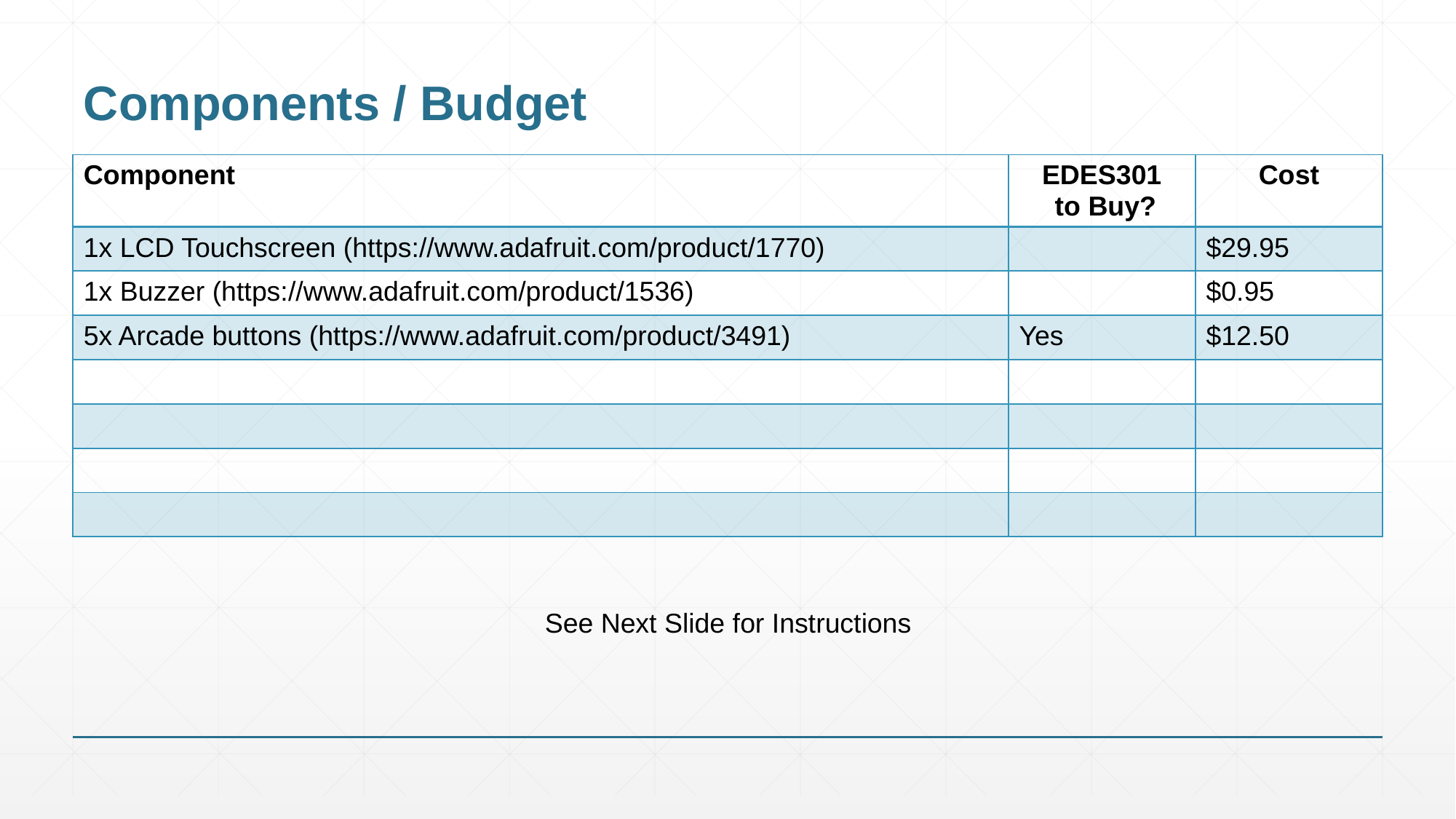

# Components / Budget
| Component | EDES301 to Buy? | Cost |
| --- | --- | --- |
| 1x LCD Touchscreen (https://www.adafruit.com/product/1770) |  | $29.95 |
| 1x Buzzer (https://www.adafruit.com/product/1536) |  | $0.95 |
| 5x Arcade buttons (https://www.adafruit.com/product/3491) | Yes | $12.50 |
|  |  |  |
|  |  |  |
|  |  |  |
|  |  |  |
See Next Slide for Instructions